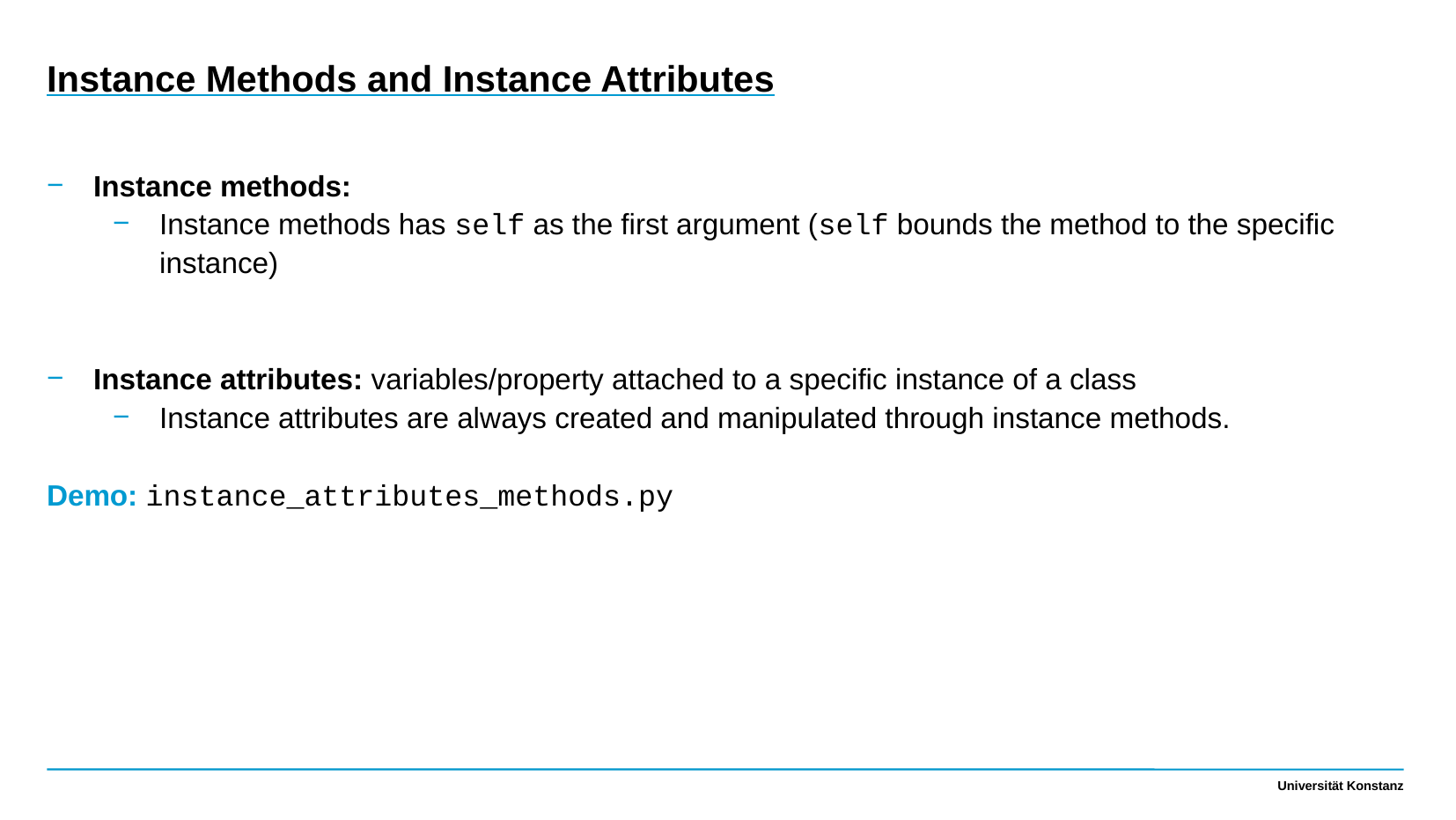

Instance Methods and Instance Attributes
Instance methods:
Instance methods has self as the first argument (self bounds the method to the specific instance)

Instance attributes: variables/property attached to a specific instance of a class
Instance attributes are always created and manipulated through instance methods.

Demo: instance_attributes_methods.py